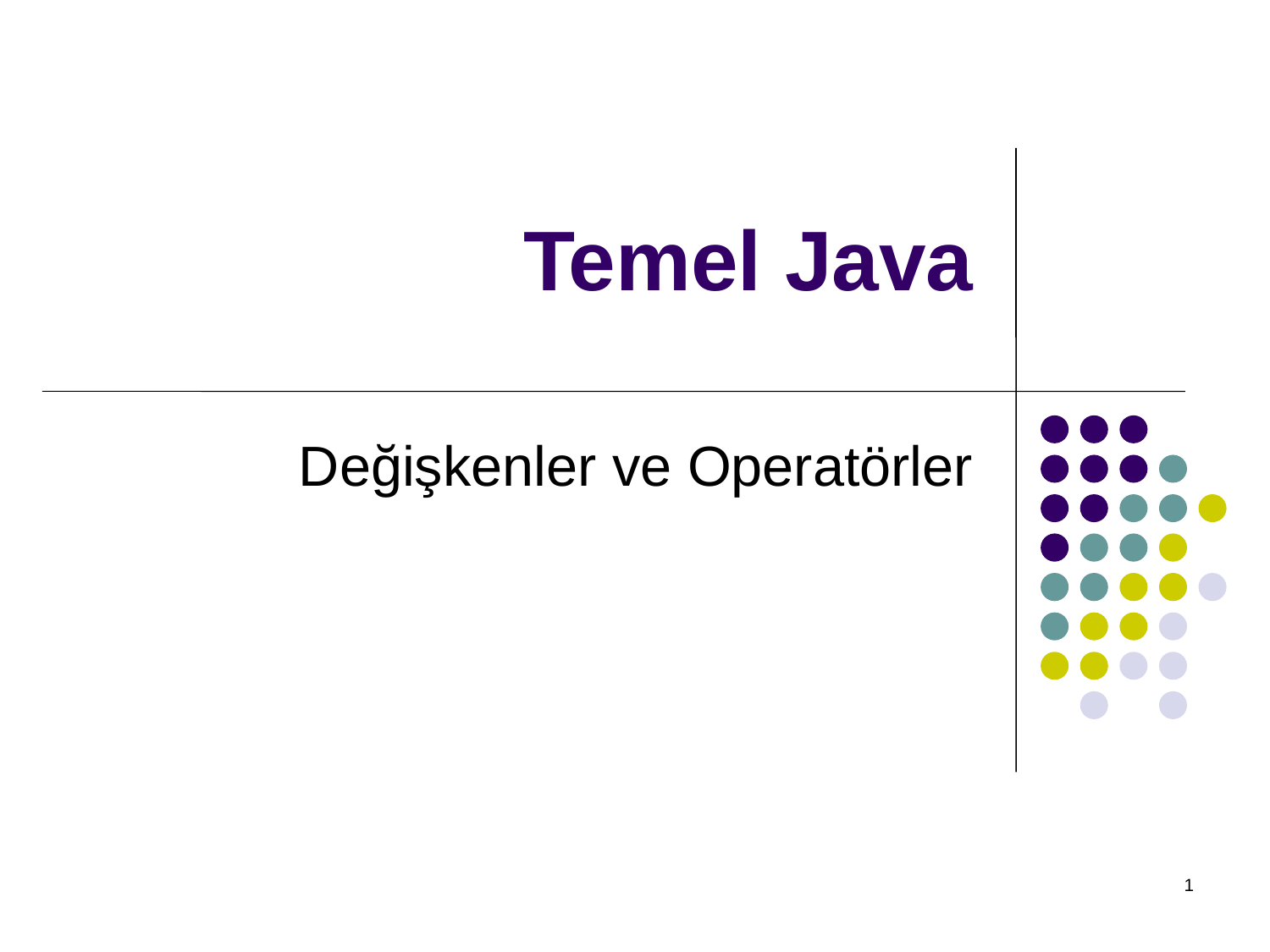

# Temel Java
Değişkenler ve Operatörler

1